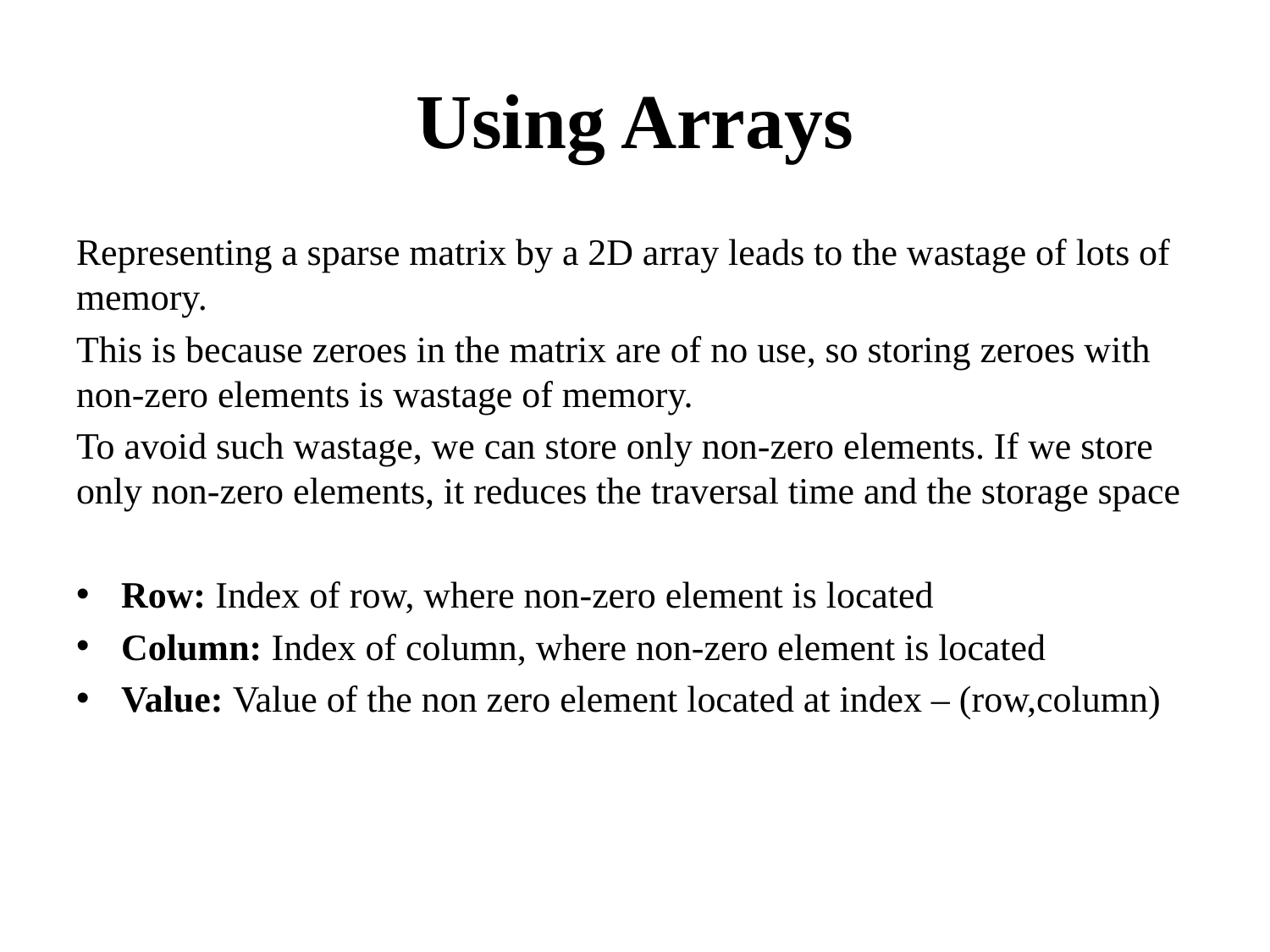

# Using Arrays
Representing a sparse matrix by a 2D array leads to the wastage of lots of memory.
This is because zeroes in the matrix are of no use, so storing zeroes with non-zero elements is wastage of memory.
To avoid such wastage, we can store only non-zero elements. If we store only non-zero elements, it reduces the traversal time and the storage space

Row: Index of row, where non-zero element is located
Column: Index of column, where non-zero element is located
Value: Value of the non zero element located at index – (row,column)